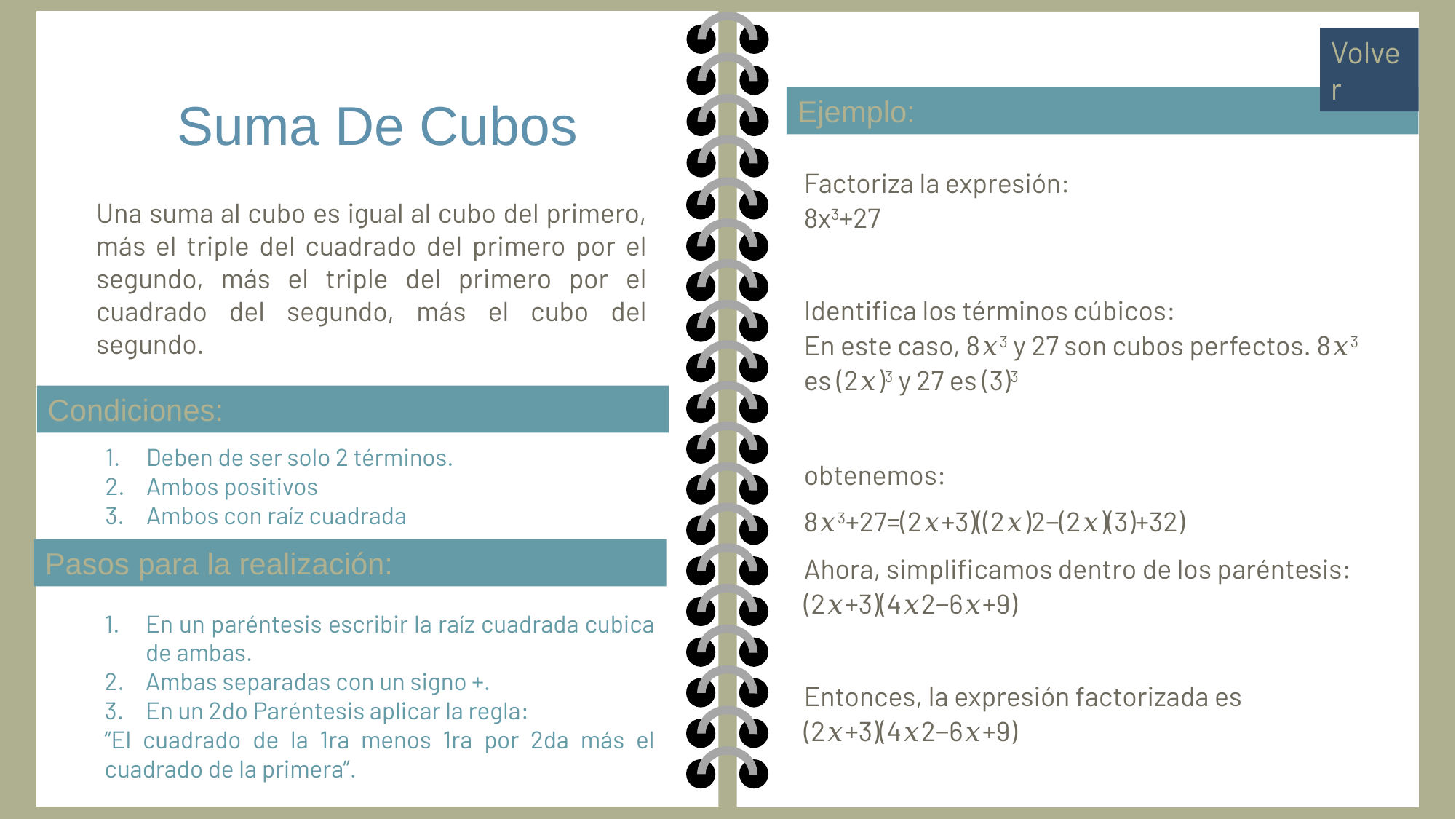

Volver

Suma De Cubos
Ejemplo:

Factoriza la expresión:
8x3+27

Identifica los términos cúbicos:
En este caso, 8𝑥3 y 27 son cubos perfectos. 8𝑥3 es (2𝑥)3 y 27 es (3)3

obtenemos:
8𝑥3+27=(2𝑥+3)((2𝑥)2−(2𝑥)(3)+32)
Ahora, simplificamos dentro de los paréntesis: (2𝑥+3)(4𝑥2−6𝑥+9)

Entonces, la expresión factorizada es
(2𝑥+3)(4𝑥2−6𝑥+9)

Una suma al cubo es igual al cubo del primero, más el triple del cuadrado del primero por el segundo, más el triple del primero por el cuadrado del segundo, más el cubo del segundo.

Condiciones:

Deben de ser solo 2 términos.
Ambos positivos
Ambos con raíz cuadrada

Pasos para la realización:

En un paréntesis escribir la raíz cuadrada cubica de ambas.
Ambas separadas con un signo +.
En un 2do Paréntesis aplicar la regla:
“El cuadrado de la 1ra menos 1ra por 2da más el cuadrado de la primera”.